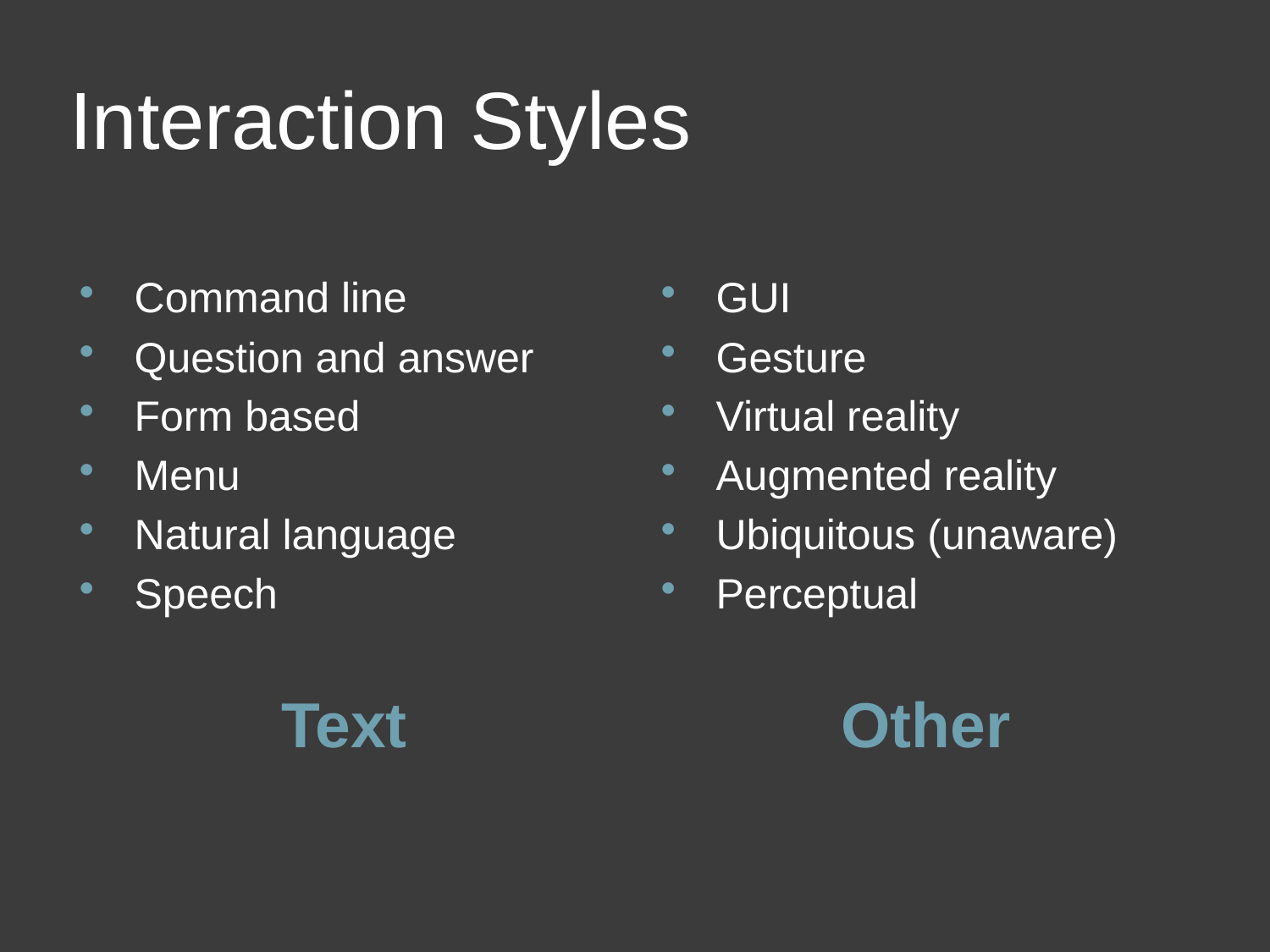

# Interaction Styles
Command line
Question and answer
Form based
Menu
Natural language
Speech

GUI
Gesture
Virtual reality
Augmented reality
Ubiquitous (unaware)
Perceptual
Text
Other